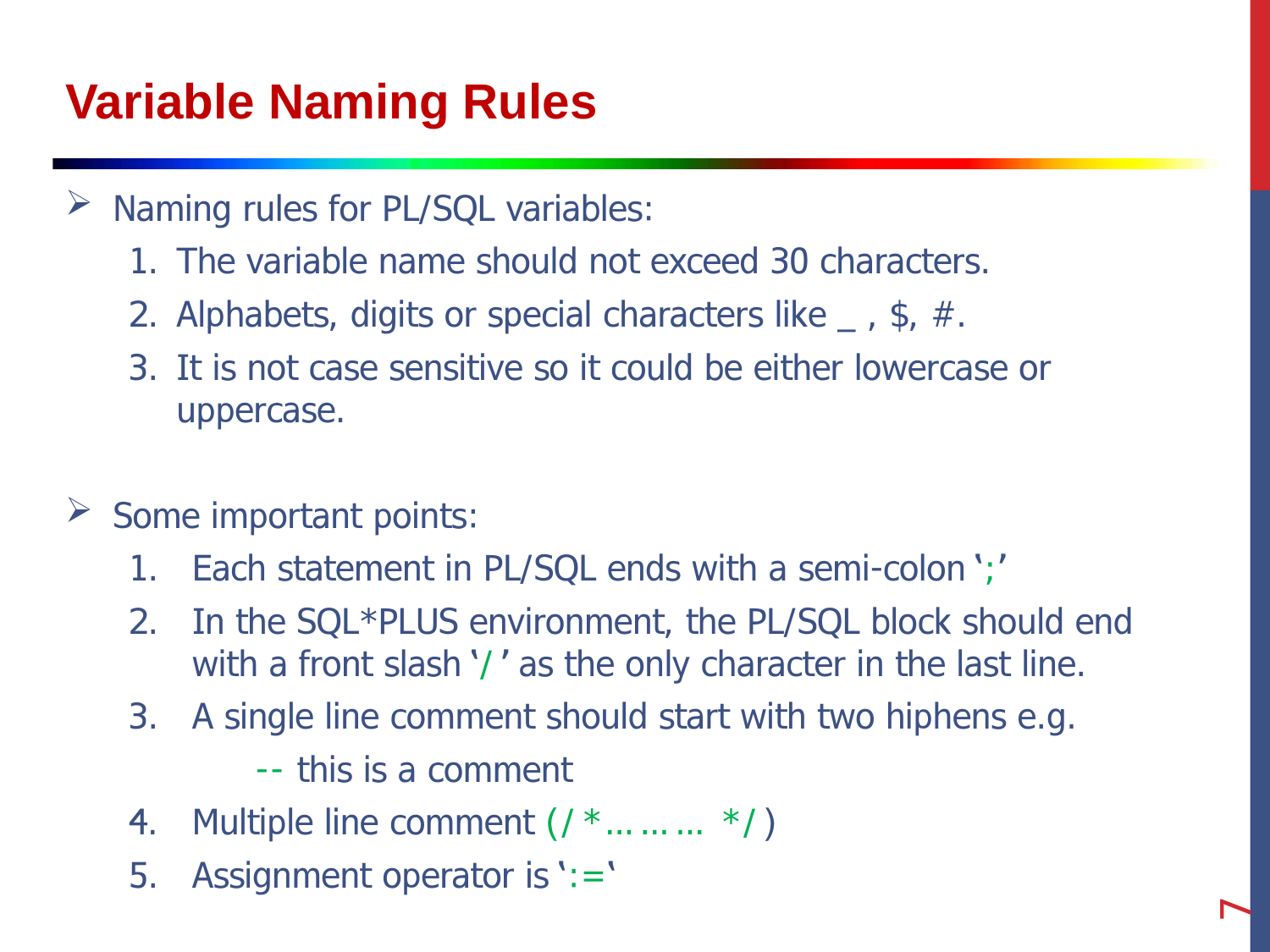

Variable Naming Rules
Naming rules for PL/SQL variables:
The variable name should not exceed 30 characters.
Alphabets, digits or special characters like _ , $, #.
It is not case sensitive so it could be either lowercase or uppercase.

Some important points:
Each statement in PL/SQL ends with a semi-colon ‘;’
In the SQL*PLUS environment, the PL/SQL block should end with a front slash ‘/’ as the only character in the last line.
A single line comment should start with two hiphens e.g.
	-- this is a comment
Multiple line comment (/*……… */)
Assignment operator is ‘:=‘
7